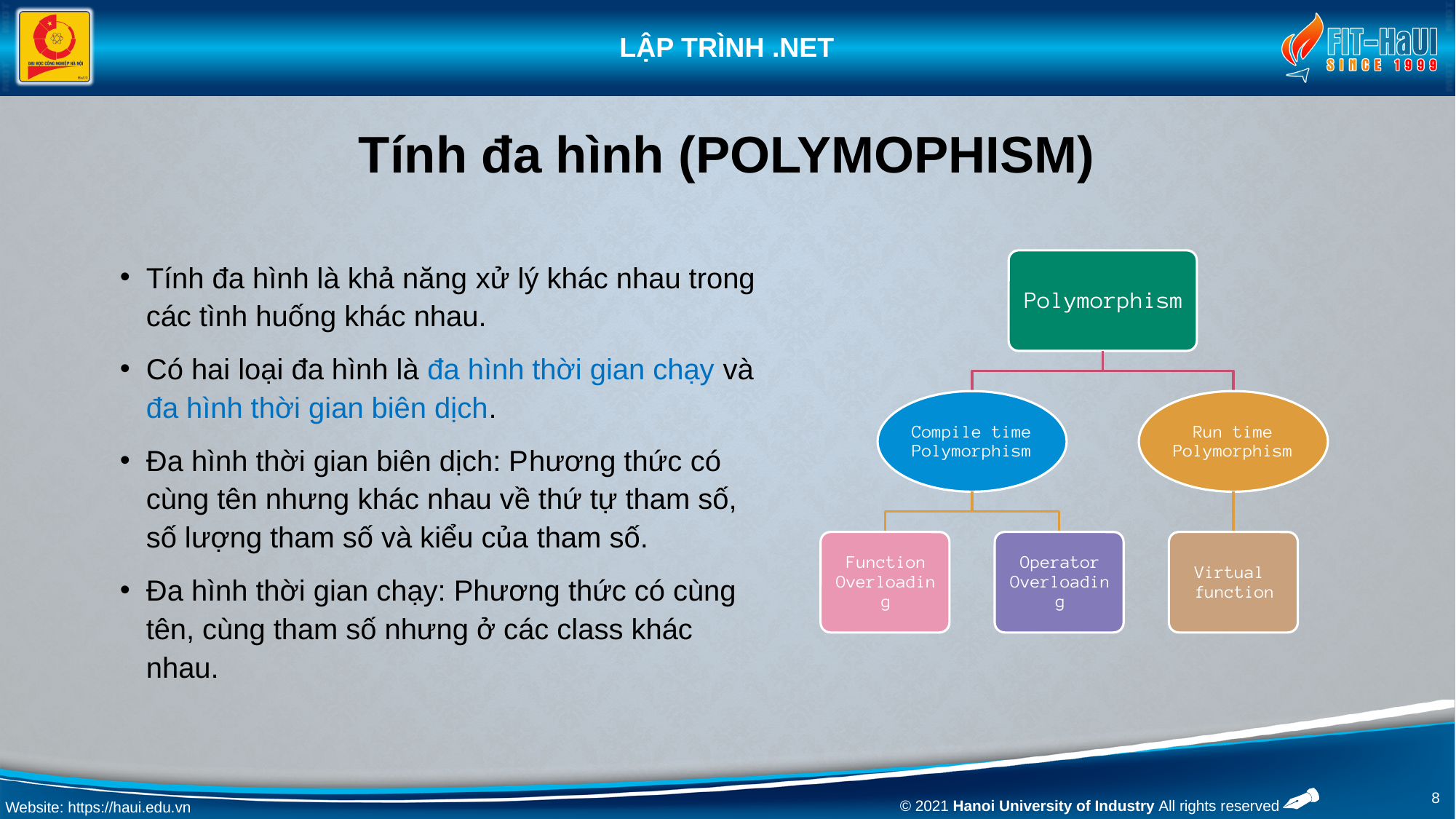

# Tính đa hình (POLYMOPHISM)
Tính đa hình là khả năng xử lý khác nhau trong các tình huống khác nhau.
Có hai loại đa hình là đa hình thời gian chạy và đa hình thời gian biên dịch.
Đa hình thời gian biên dịch: Phương thức có cùng tên nhưng khác nhau về thứ tự tham số, số lượng tham số và kiểu của tham số.
Đa hình thời gian chạy: Phương thức có cùng tên, cùng tham số nhưng ở các class khác nhau.
Polymorphism
Compile time
Polymorphism
Function
Overloading
Operator
Overloading
Run time
Polymorphism
Virtual
function